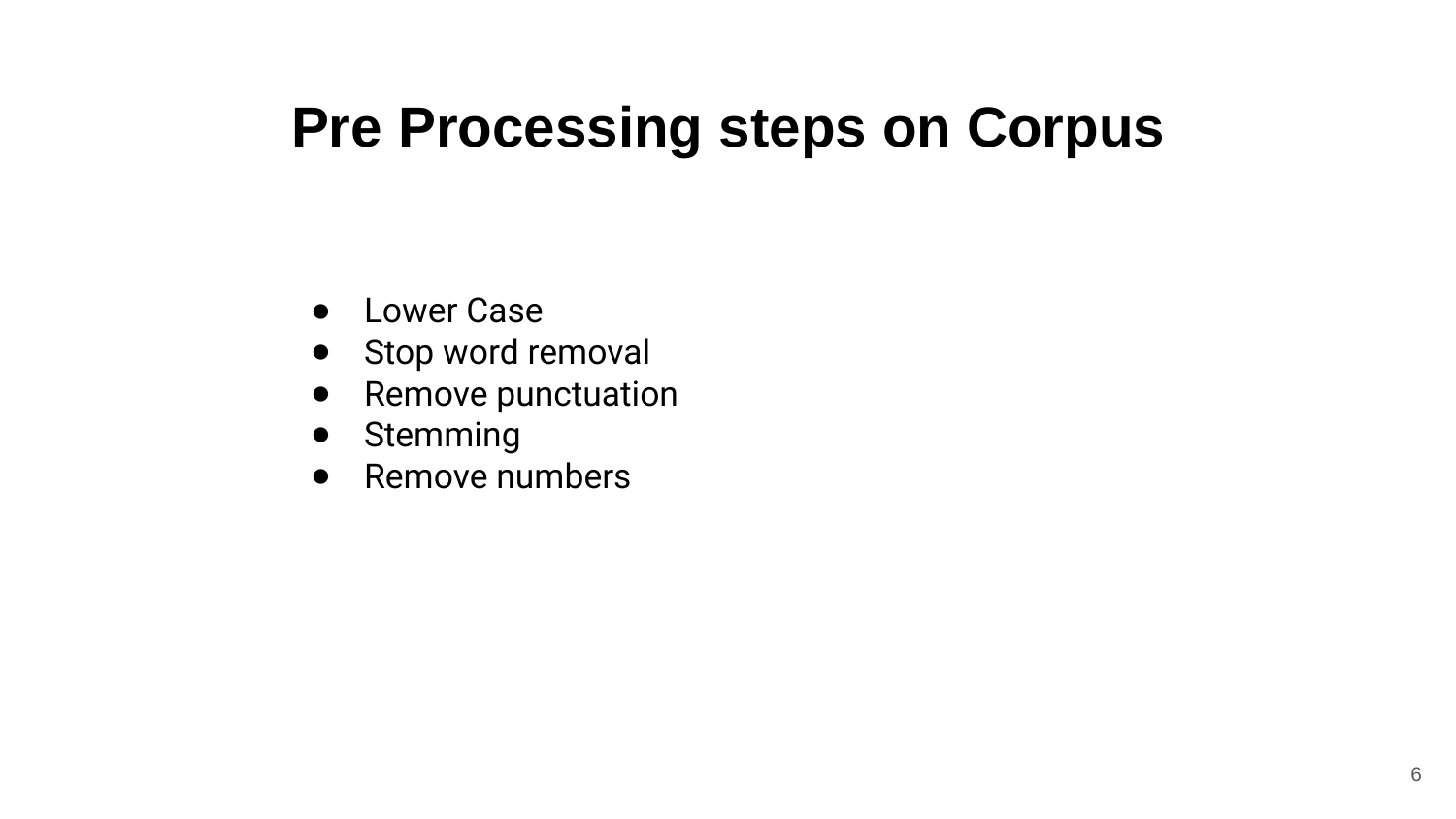

# Pre Processing steps on Corpus
Lower Case
Stop word removal
Remove punctuation
Stemming
Remove numbers

6